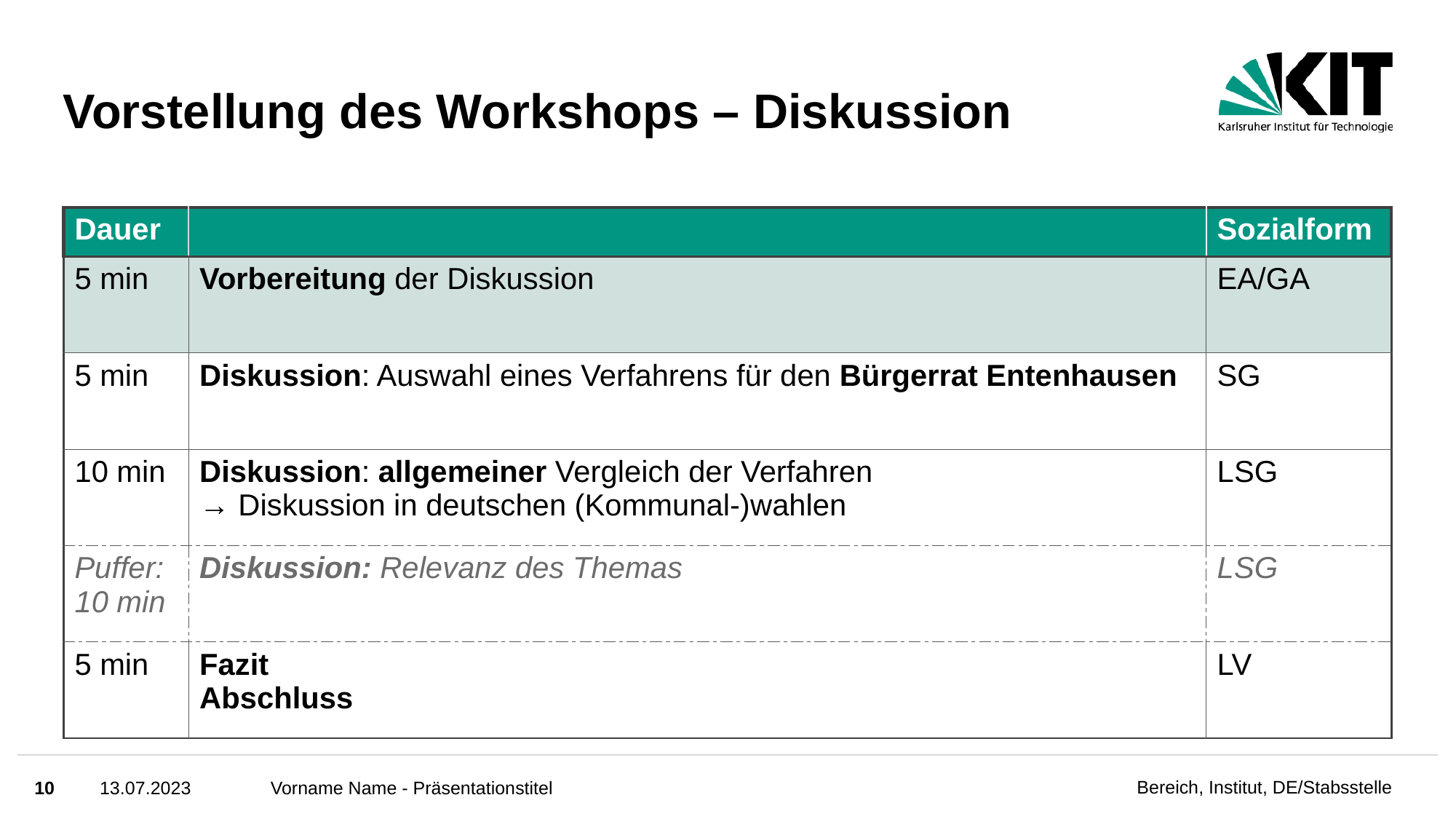

# Vorstellung des Workshops – Diskussion
| Dauer |  | Sozialform |
| --- | --- | --- |
| 5 min | Vorbereitung der Diskussion | EA/GA |
| 5 min | Diskussion: Auswahl eines Verfahrens für den Bürgerrat Entenhausen | SG |
| 10 min | Diskussion: allgemeiner Vergleich der Verfahren → Diskussion in deutschen (Kommunal-)wahlen | LSG |
| Puffer: 10 min | Diskussion: Relevanz des Themas | LSG |
| 5 min | Fazit Abschluss | LV |
10
13.07.2023